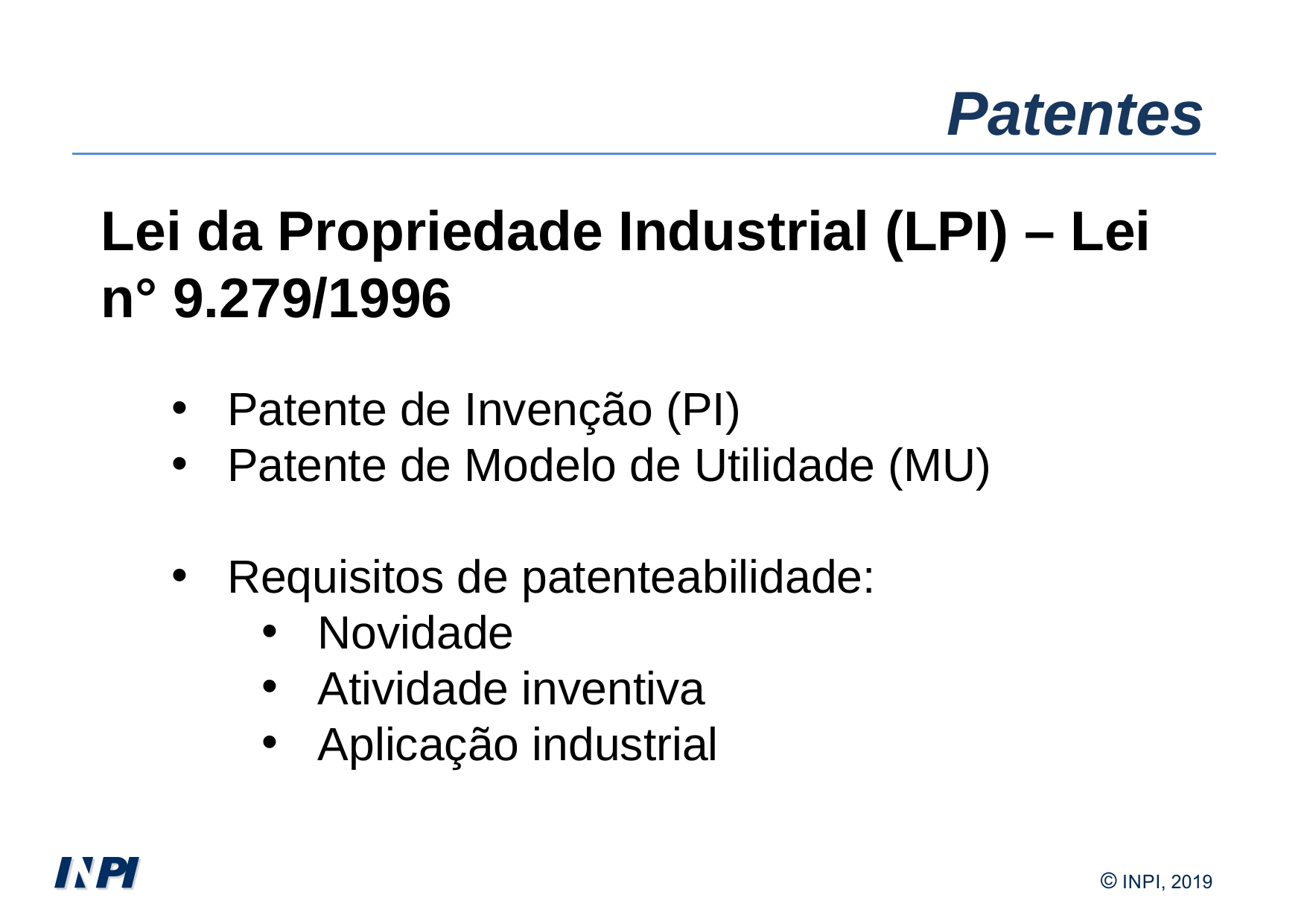

Patentes
Lei da Propriedade Industrial (LPI) – Lei n° 9.279/1996
Patente de Invenção (PI)
Patente de Modelo de Utilidade (MU)

Requisitos de patenteabilidade:
Novidade
Atividade inventiva
Aplicação industrial